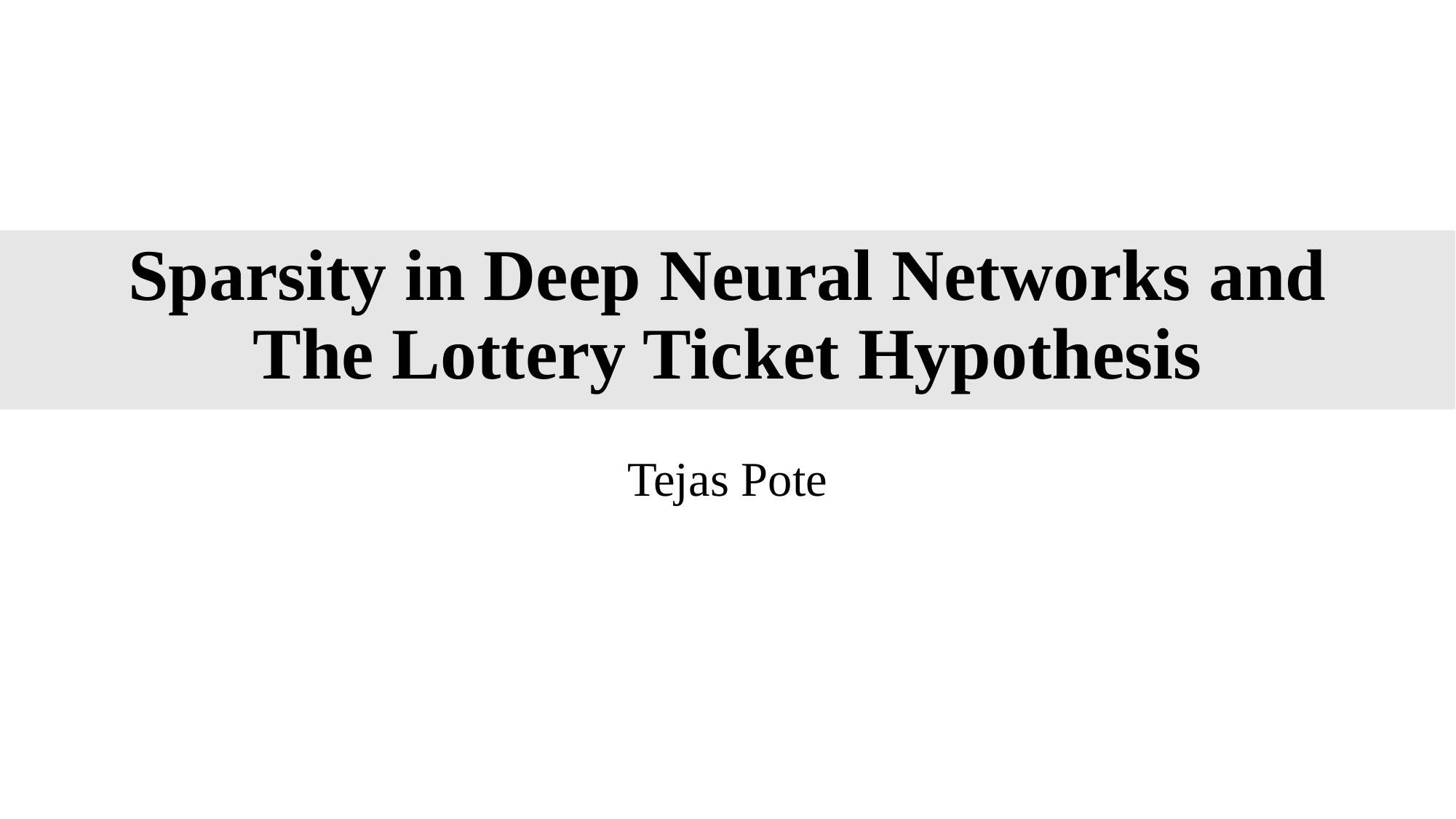

# Sparsity in Deep Neural Networks and The Lottery Ticket Hypothesis

Tejas Pote